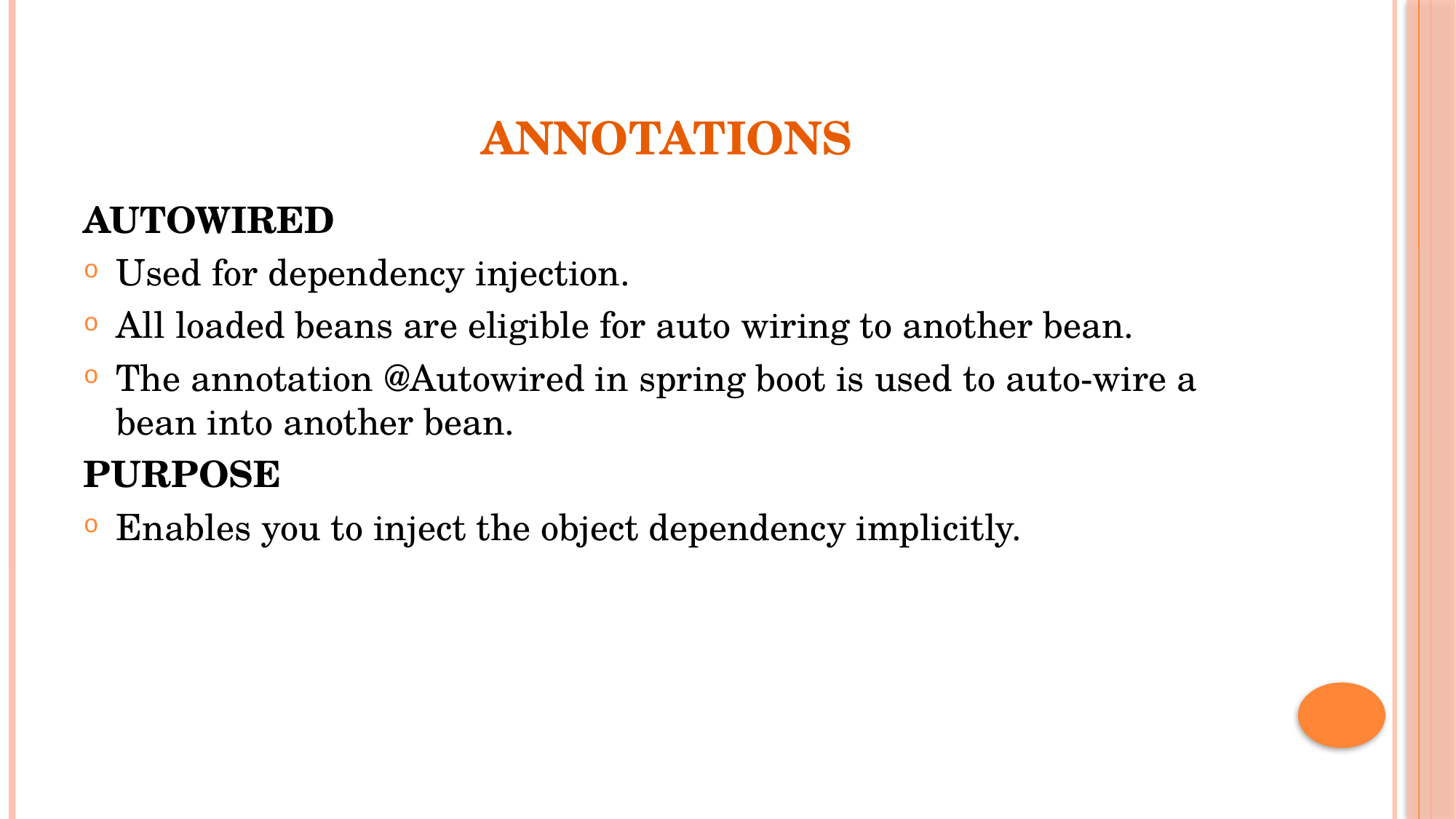

# ANNOTATIONS
AUTOWIRED
Used for dependency injection.
All loaded beans are eligible for auto wiring to another bean.
The annotation @Autowired in spring boot is used to auto-wire a bean into another bean.
PURPOSE
Enables you to inject the object dependency implicitly.